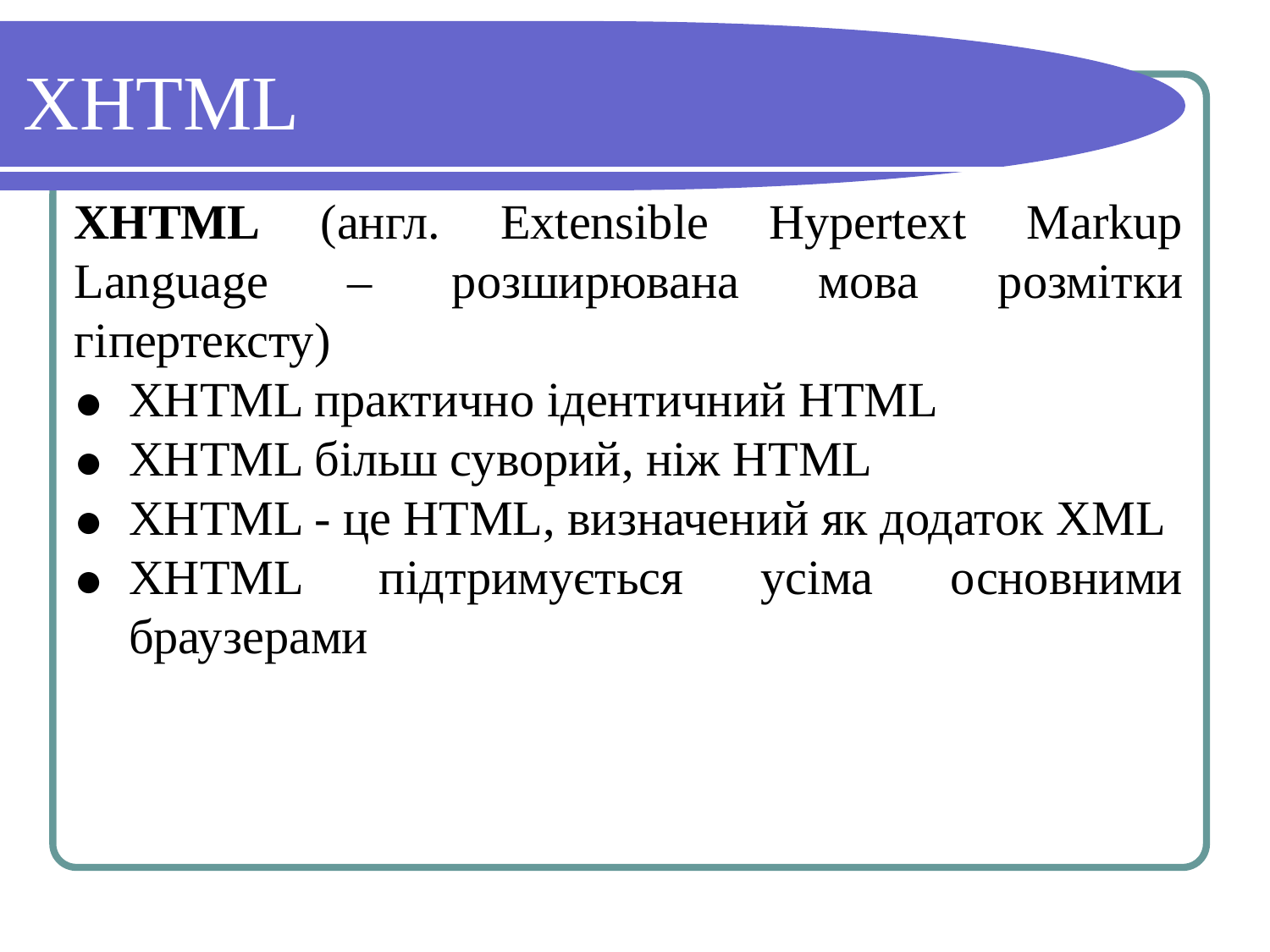

# XHTML
XHTML (англ. Extensible Hypertext Markup Language – розширювана мова розмітки гіпертексту)
XHTML практично ідентичний HTML
XHTML більш суворий, ніж HTML
XHTML - це HTML, визначений як додаток XML
XHTML підтримується усіма основними браузерами